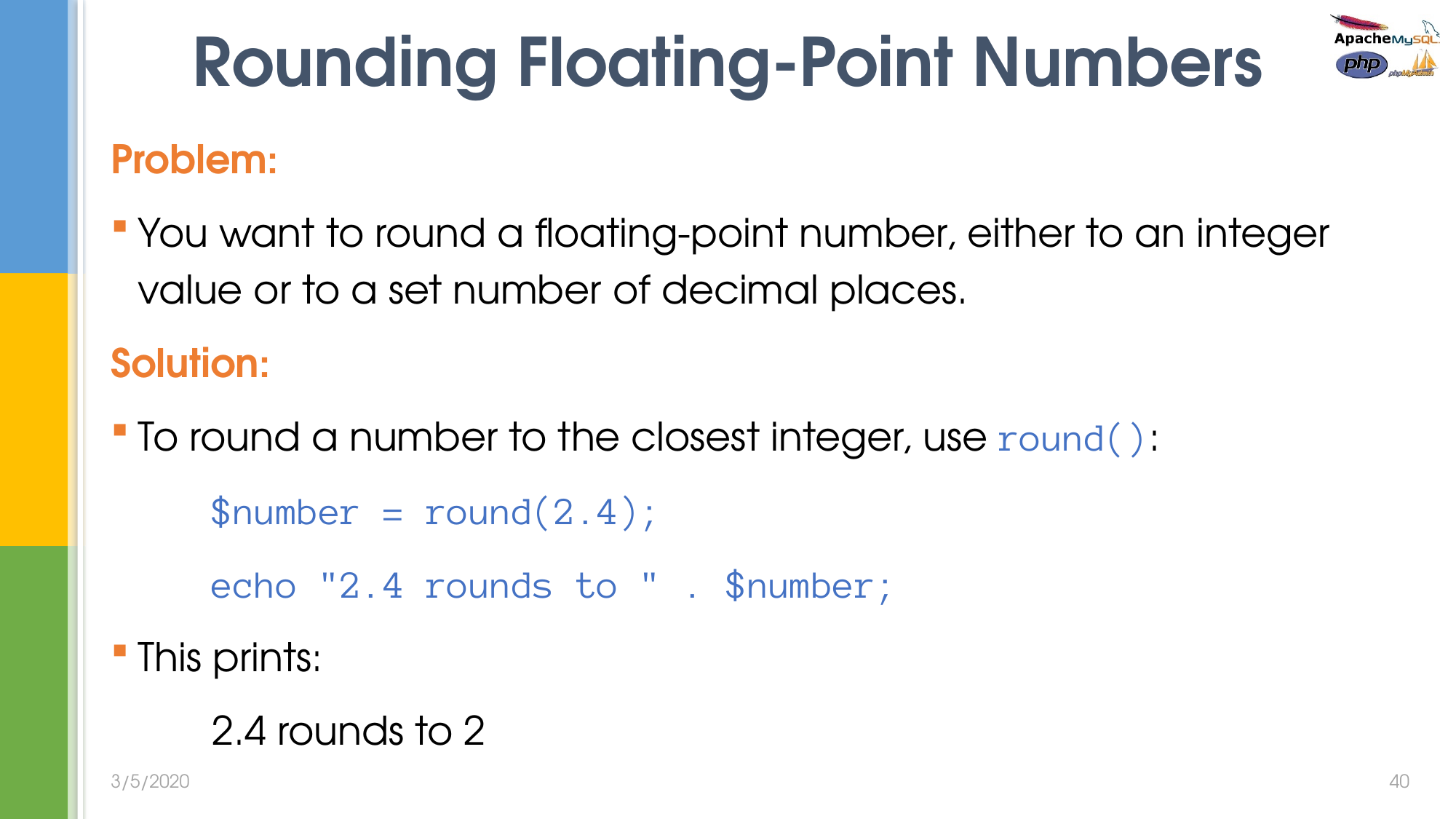

# Rounding Floating-Point Numbers
Problem:
You want to round a floating-point number, either to an integer value or to a set number of decimal places.
Solution:
To round a number to the closest integer, use round():
	$number = round(2.4);
	echo "2.4 rounds to " . $number;
This prints:
	2.4 rounds to 2
40
3/5/2020